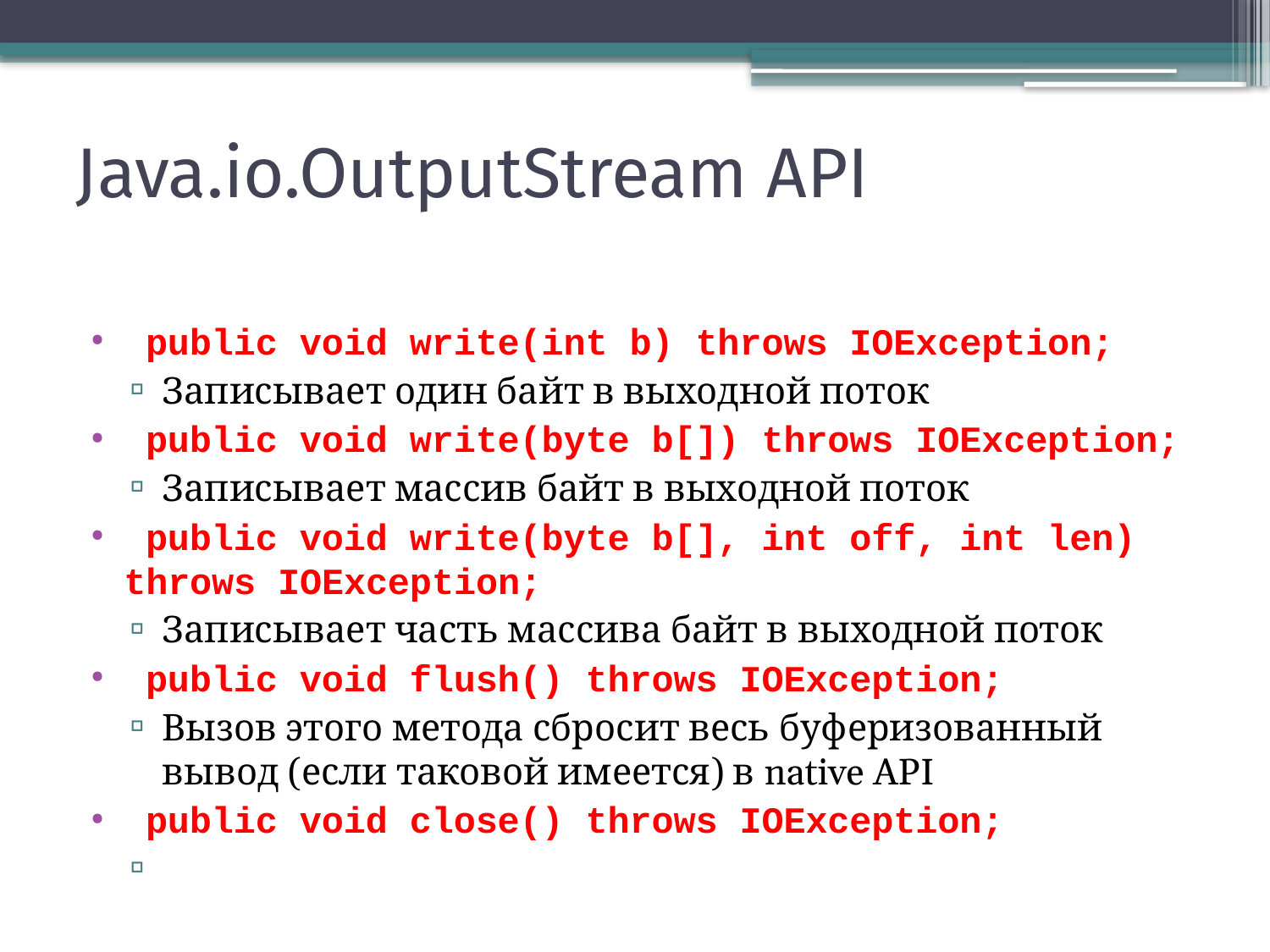

# Java.io.OutputStream API
 public void write(int b) throws IOException;
Записывает один байт в выходной поток
 public void write(byte b[]) throws IOException;
Записывает массив байт в выходной поток
 public void write(byte b[], int off, int len) throws IOException;
Записывает часть массива байт в выходной поток
 public void flush() throws IOException;
Вызов этого метода сбросит весь буферизованный вывод (если таковой имеется) в native API
 public void close() throws IOException;
Закрывает поток для дальнейшего использования